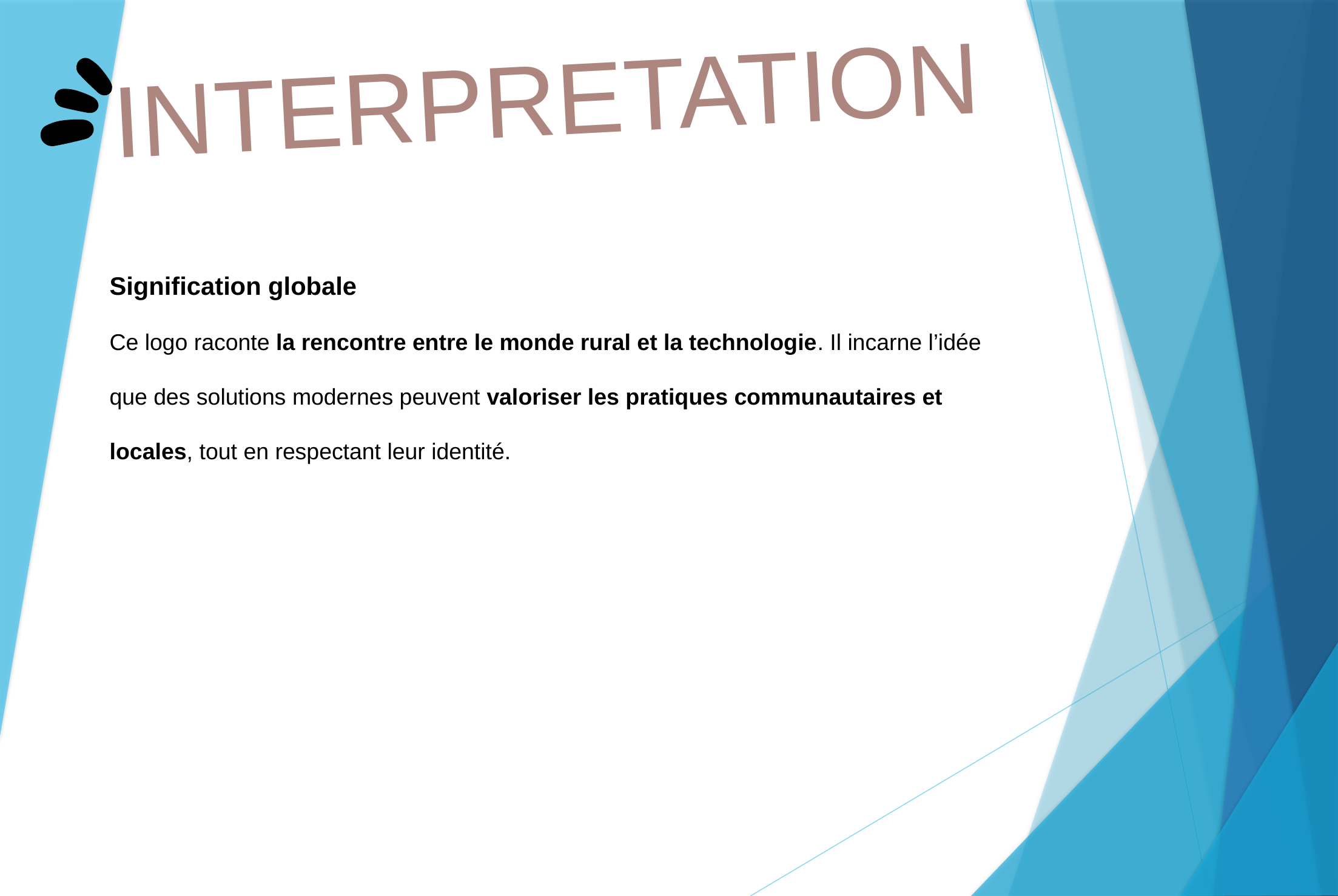

INTERPRETATION

Signification globale
Ce logo raconte la rencontre entre le monde rural et la technologie. Il incarne l’idée que des solutions modernes peuvent valoriser les pratiques communautaires et locales, tout en respectant leur identité.